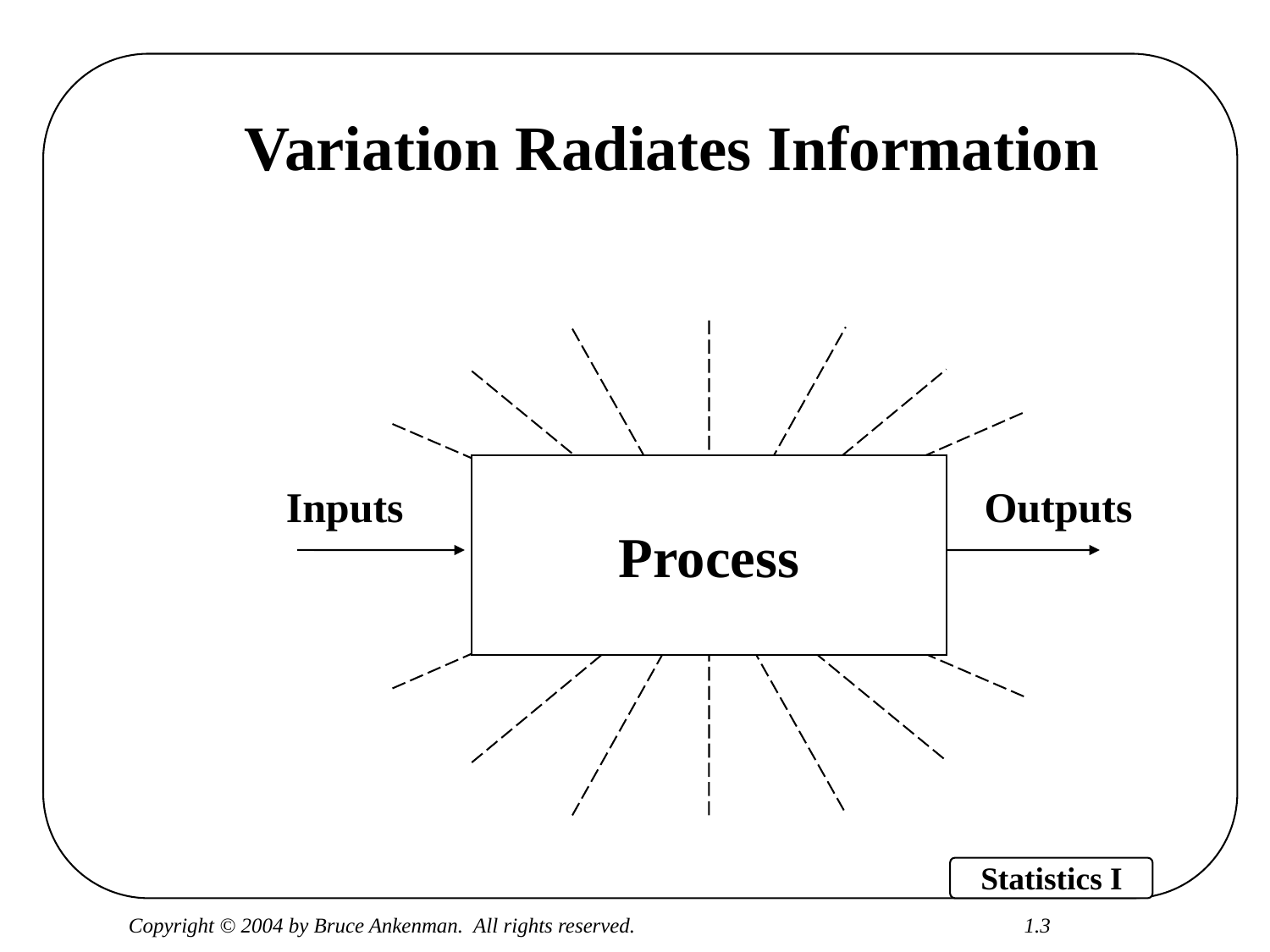

# Variation Radiates Information

Inputs
Outputs
Process